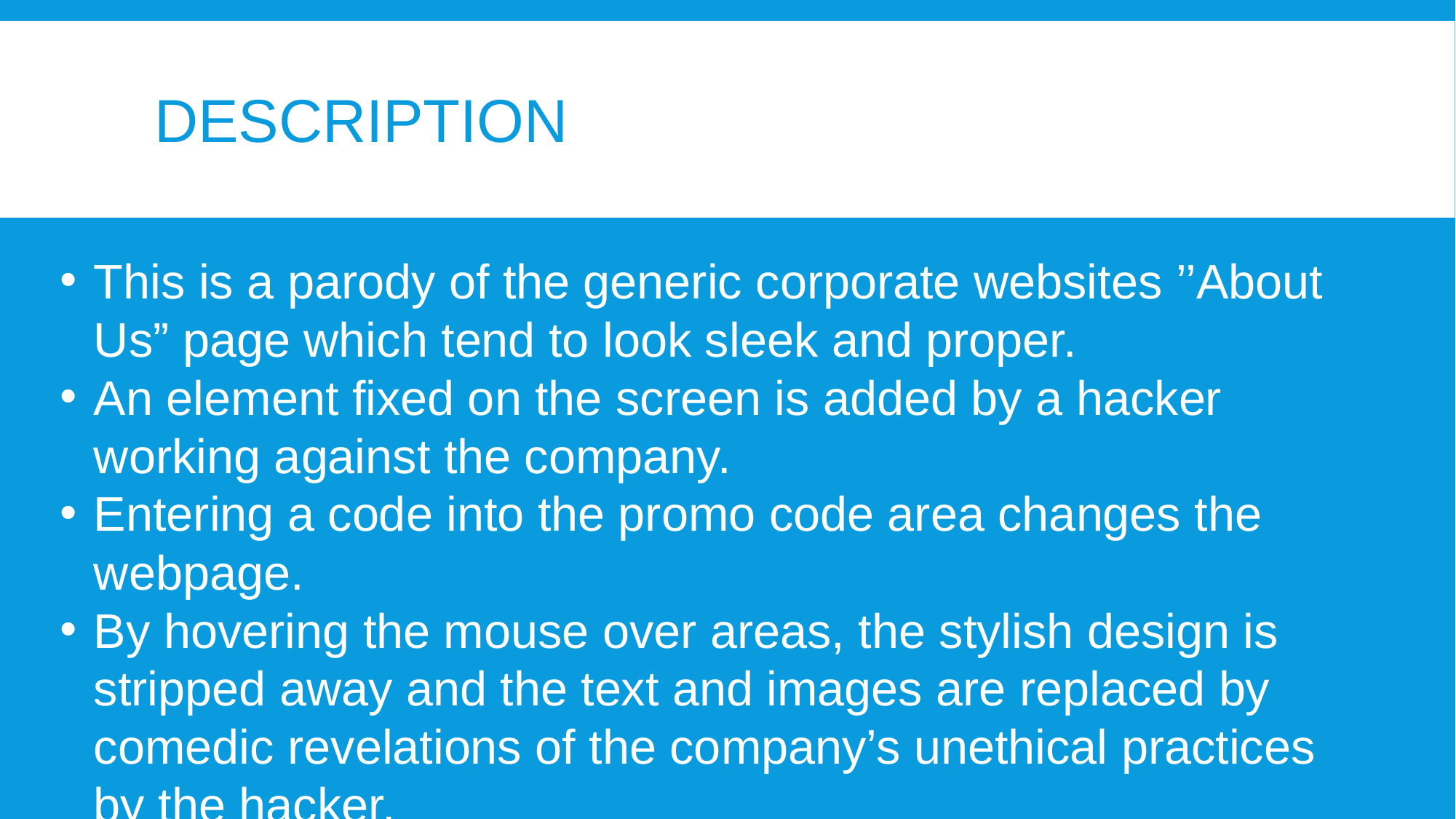

# Description
This is a parody of the generic corporate websites ’’About Us” page which tend to look sleek and proper.
An element fixed on the screen is added by a hacker working against the company.
Entering a code into the promo code area changes the webpage.
By hovering the mouse over areas, the stylish design is stripped away and the text and images are replaced by comedic revelations of the company’s unethical practices by the hacker.